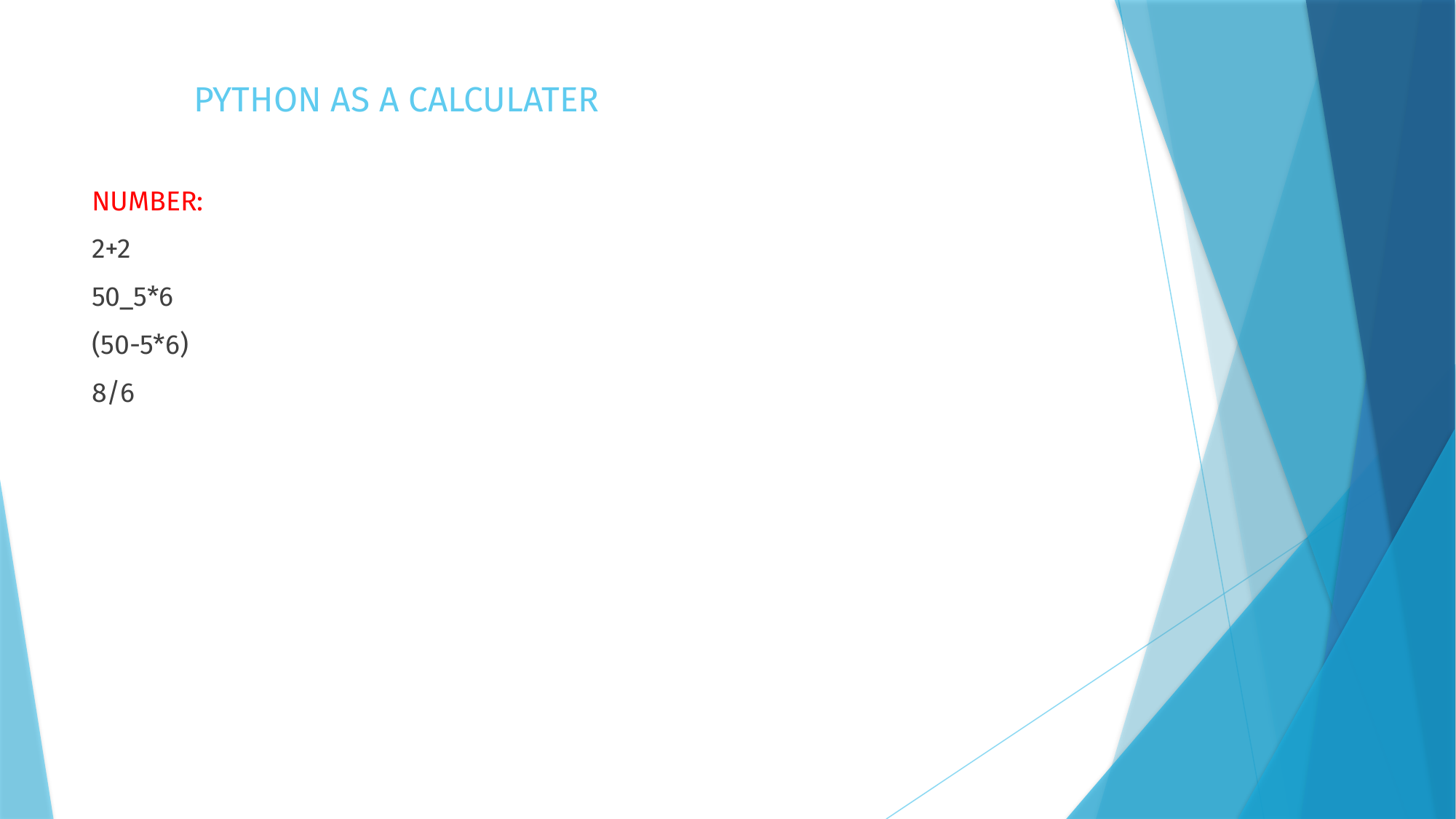

# PYTHON AS A CALCULATER
NUMBER:
2+2
50_5*6
(50-5*6)
8/6